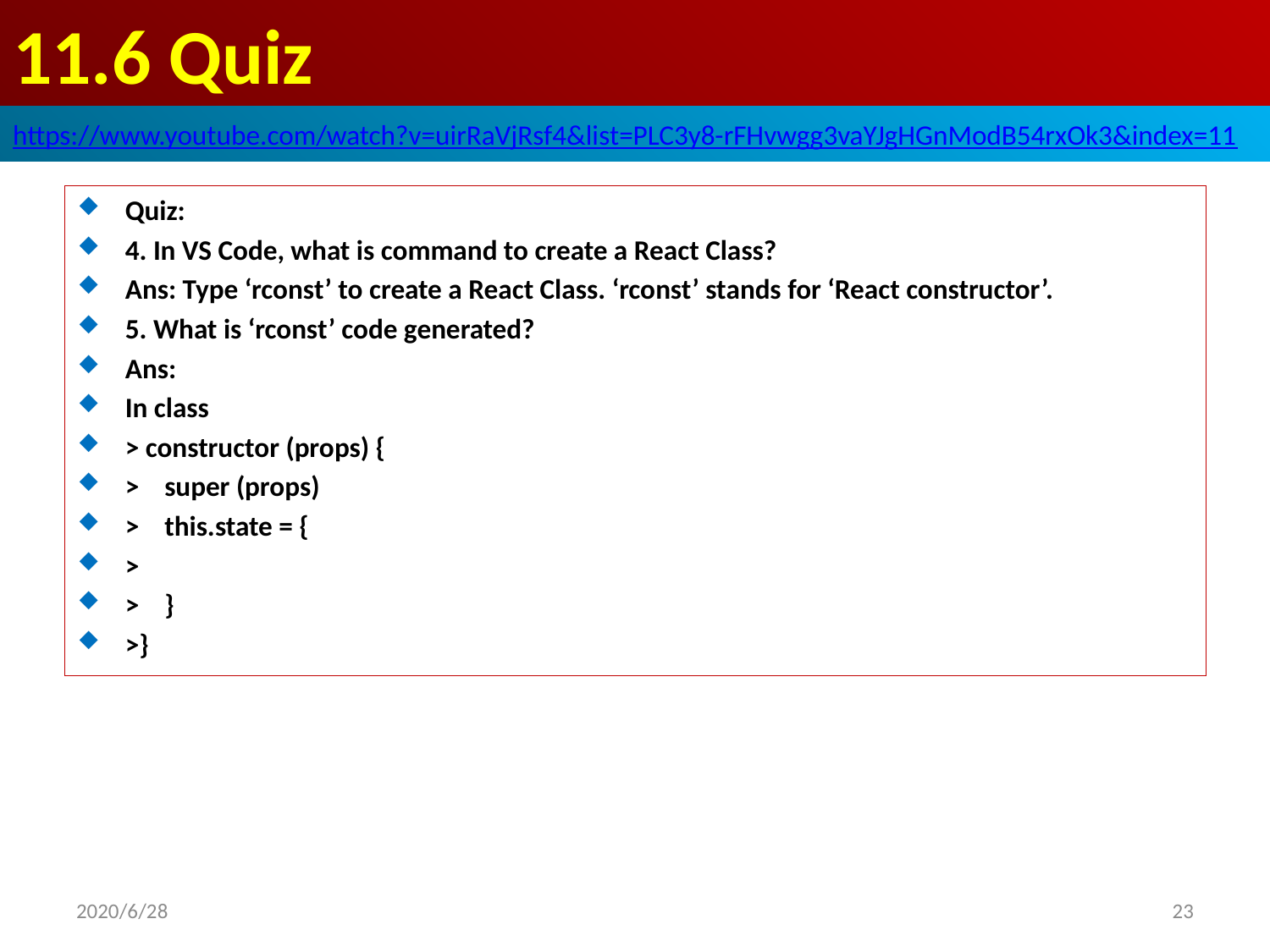

# 11.6 Quiz
https://www.youtube.com/watch?v=uirRaVjRsf4&list=PLC3y8-rFHvwgg3vaYJgHGnModB54rxOk3&index=11
Quiz:
4. In VS Code, what is command to create a React Class?
Ans: Type ‘rconst’ to create a React Class. ‘rconst’ stands for ‘React constructor’.
5. What is ‘rconst’ code generated?
Ans:
In class
> constructor (props) {
>    super (props)
>    this.state = {
>
>    }
>}
2020/6/28
23